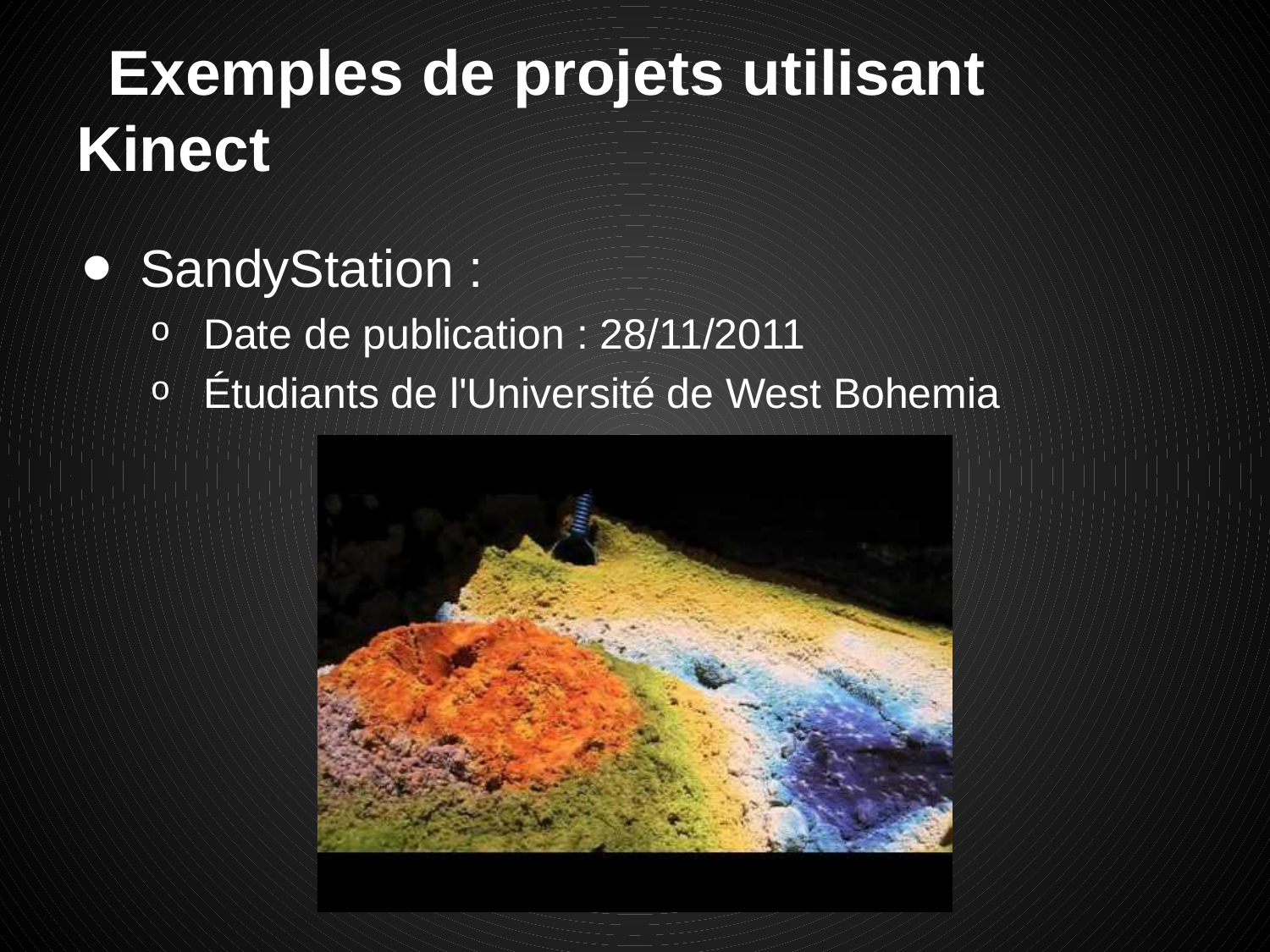

# Exemples de projets utilisant Kinect
SandyStation :
Date de publication : 28/11/2011
Étudiants de l'Université de West Bohemia